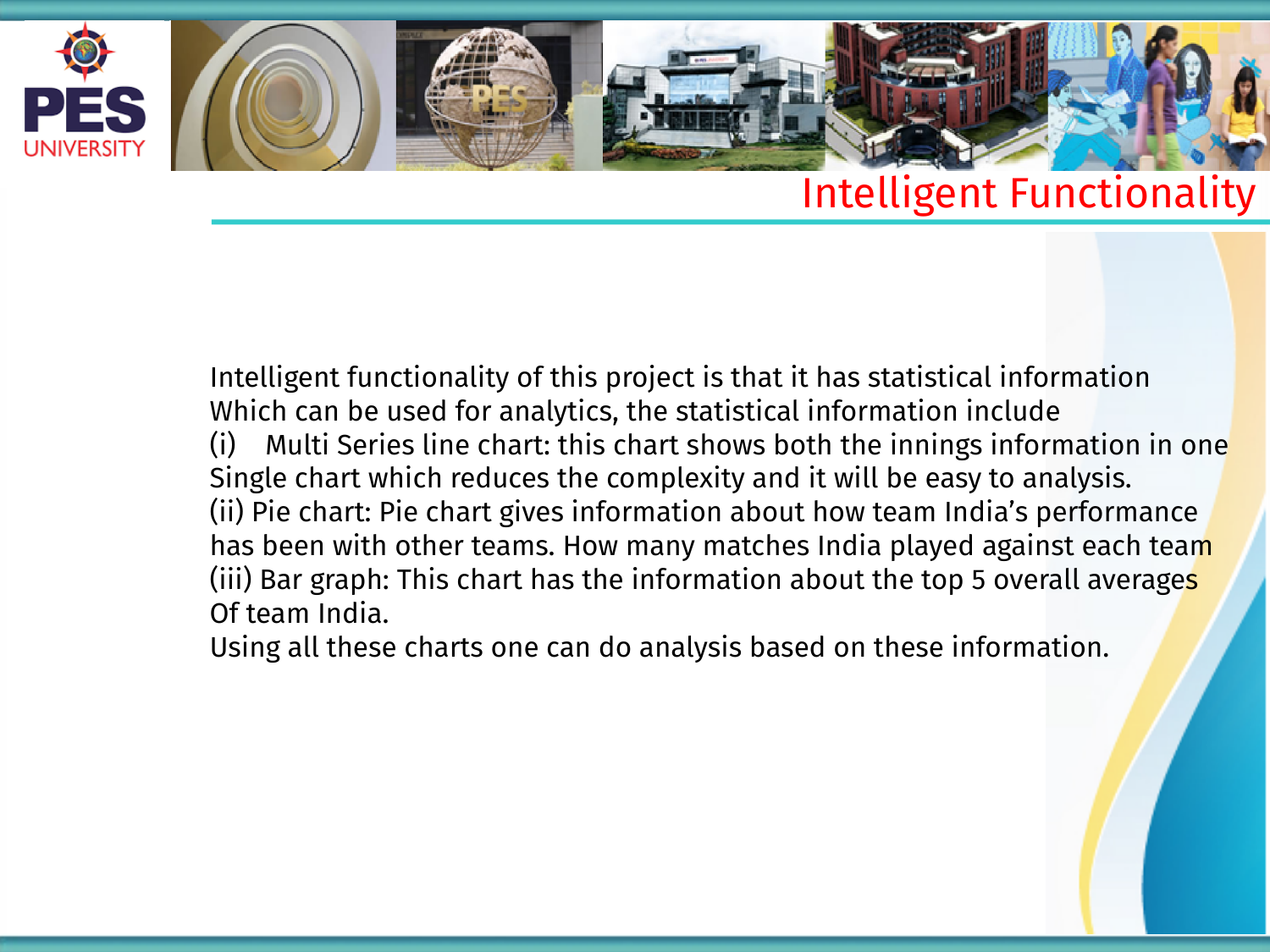

Intelligent Functionality

Intelligent functionality of this project is that it has statistical information
Which can be used for analytics, the statistical information include
Multi Series line chart: this chart shows both the innings information in one
Single chart which reduces the complexity and it will be easy to analysis.
(ii) Pie chart: Pie chart gives information about how team India’s performance
has been with other teams. How many matches India played against each team
(iii) Bar graph: This chart has the information about the top 5 overall averages
Of team India.
Using all these charts one can do analysis based on these information.